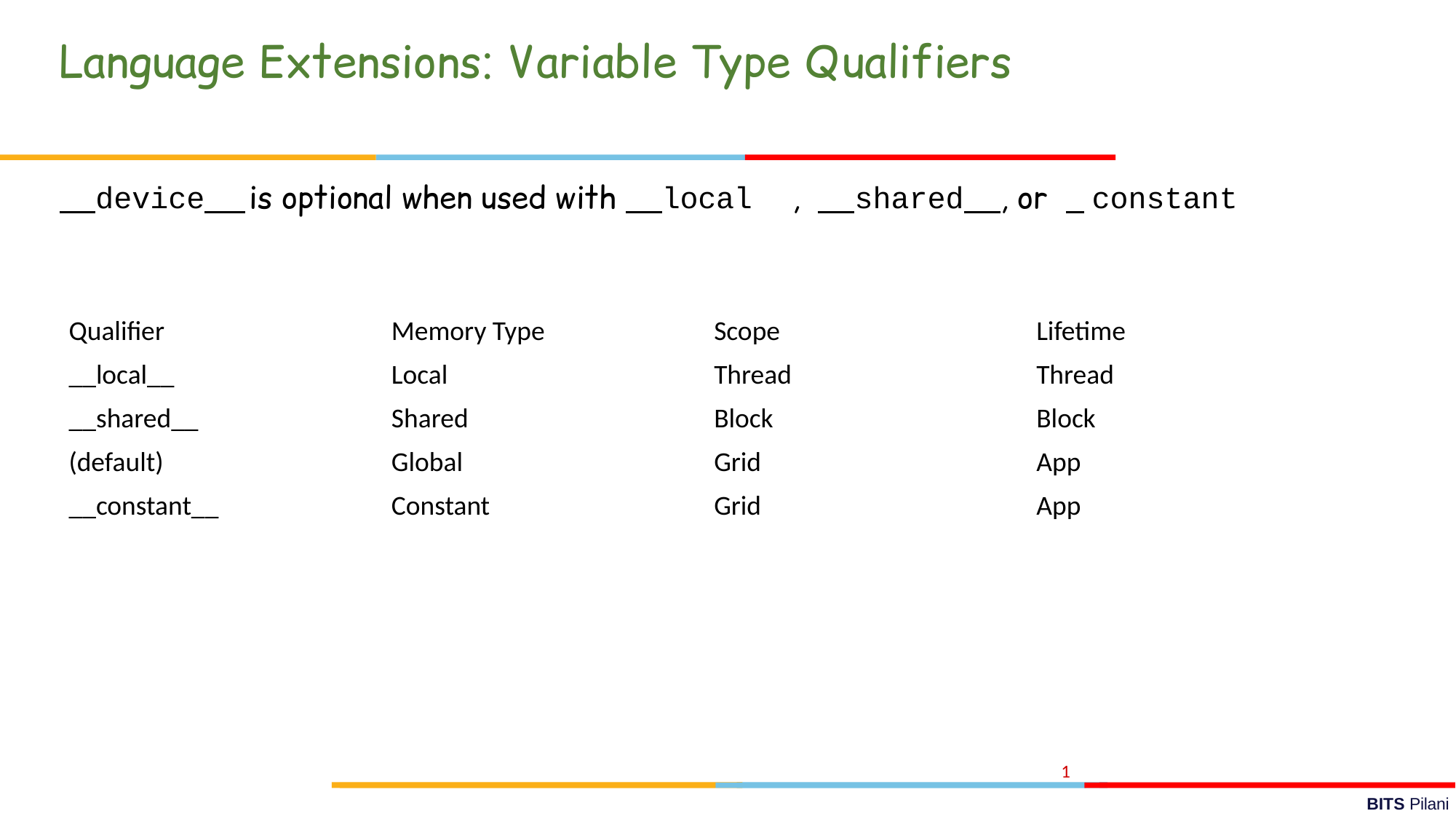

# Language Extensions: Variable Type Qualifiers
  device  is optional when used with   local	,	  shared  , or	 constant
| Qualifier | Memory Type | Scope | Lifetime |
| --- | --- | --- | --- |
| \_\_local\_\_ | Local | Thread | Thread |
| \_\_shared\_\_ | Shared | Block | Block |
| (default) | Global | Grid | App |
| \_\_constant\_\_ | Constant | Grid | App |
1
BITS Pilani